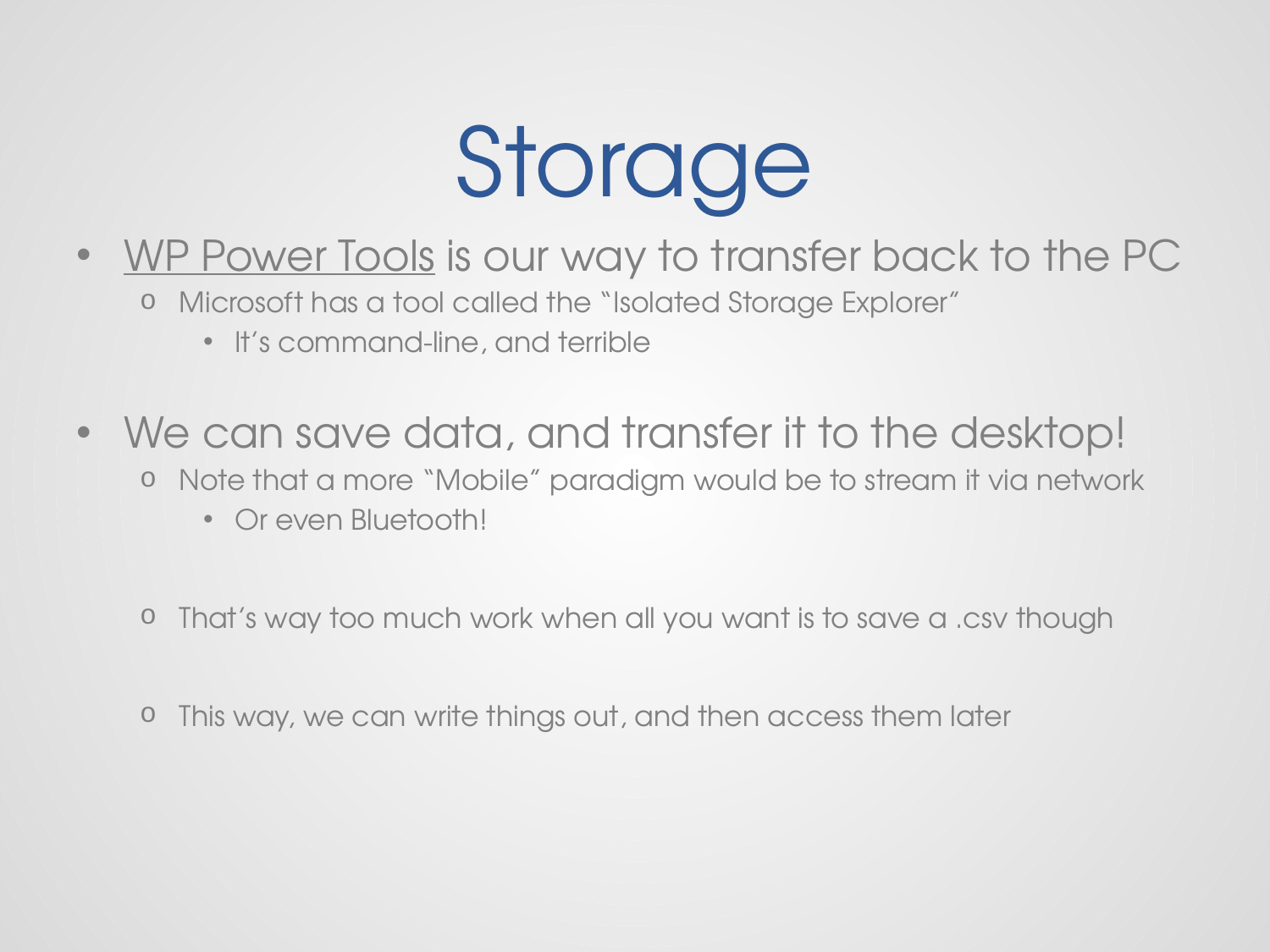

# Storage
WP Power Tools is our way to transfer back to the PC
Microsoft has a tool called the “Isolated Storage Explorer”
It’s command-line, and terrible

We can save data, and transfer it to the desktop!
Note that a more “Mobile” paradigm would be to stream it via network
Or even Bluetooth!

That’s way too much work when all you want is to save a .csv though

This way, we can write things out, and then access them later